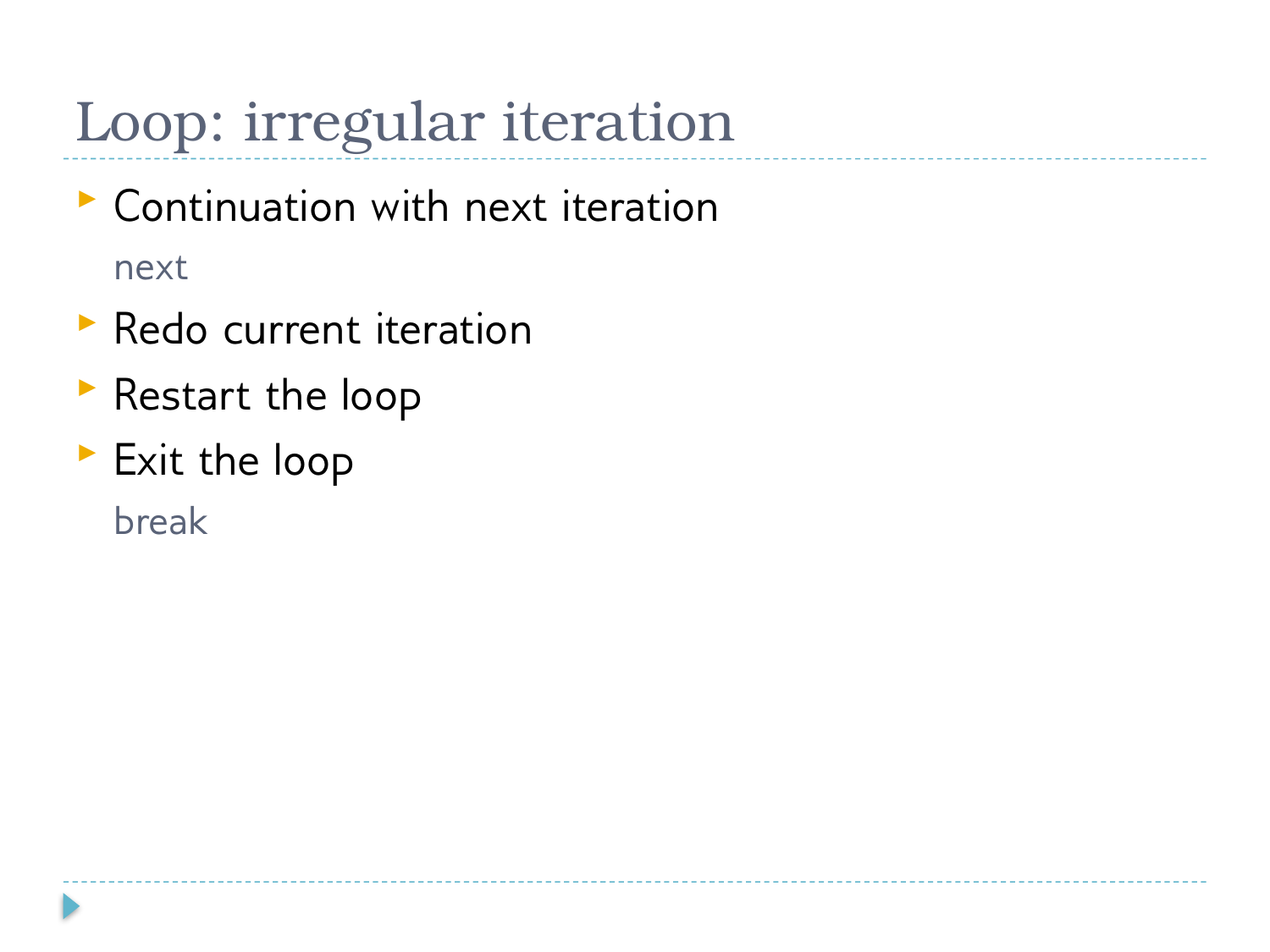

# Loop: irregular iteration
Continuation with next iteration
next
Redo current iteration
Restart the loop
Exit the loop
break